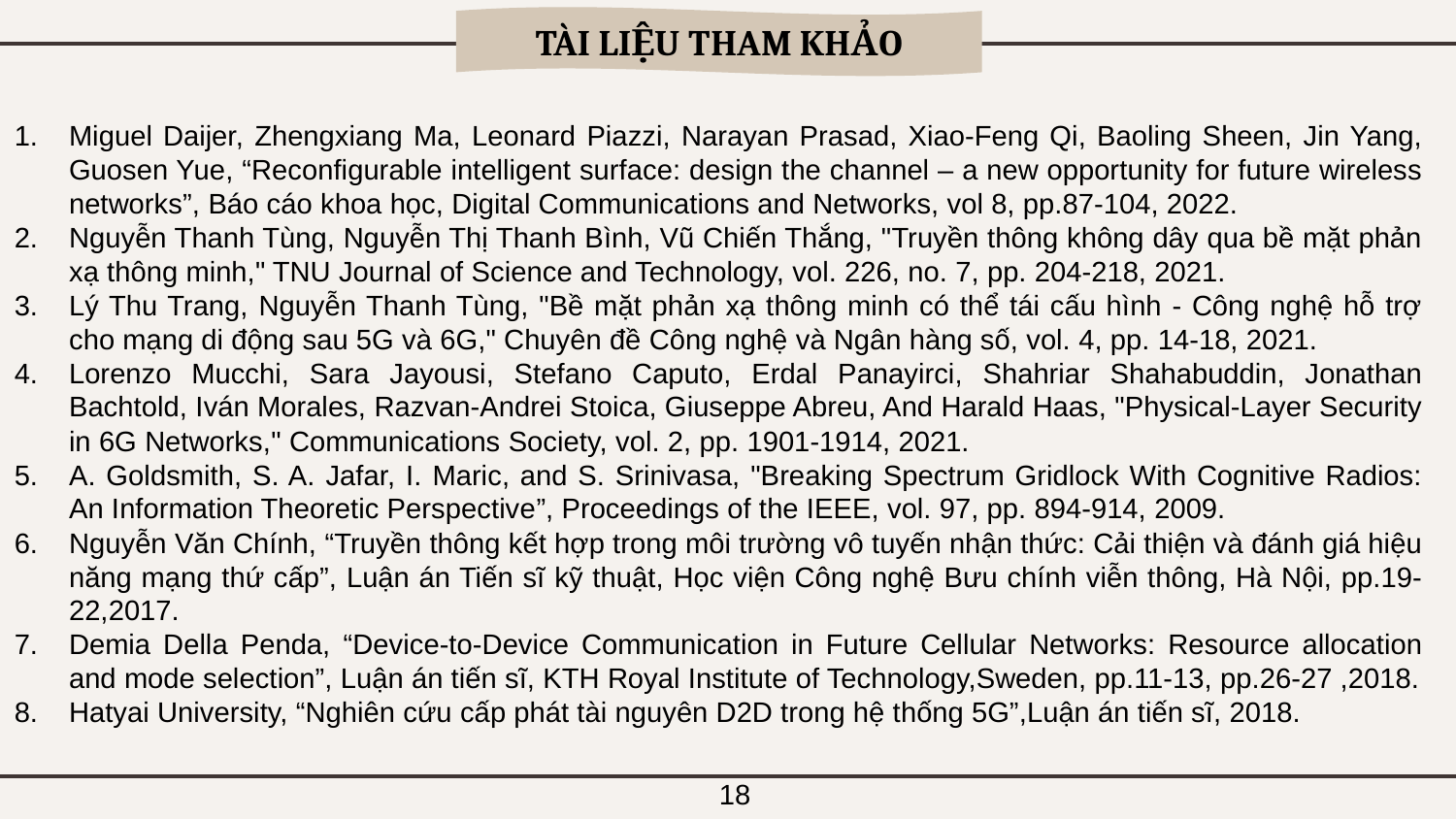

TÀI LIỆU THAM KHẢO
Miguel Daijer, Zhengxiang Ma, Leonard Piazzi, Narayan Prasad, Xiao-Feng Qi, Baoling Sheen, Jin Yang, Guosen Yue, “Reconfigurable intelligent surface: design the channel – a new opportunity for future wireless networks”, Báo cáo khoa học, Digital Communications and Networks, vol 8, pp.87-104, 2022.
Nguyễn Thanh Tùng, Nguyễn Thị Thanh Bình, Vũ Chiến Thắng, "Truyền thông không dây qua bề mặt phản xạ thông minh," TNU Journal of Science and Technology, vol. 226, no. 7, pp. 204-218, 2021.
Lý Thu Trang, Nguyễn Thanh Tùng, "Bề mặt phản xạ thông minh có thể tái cấu hình - Công nghệ hỗ trợ cho mạng di động sau 5G và 6G," Chuyên đề Công nghệ và Ngân hàng số, vol. 4, pp. 14-18, 2021.
Lorenzo Mucchi, Sara Jayousi, Stefano Caputo, Erdal Panayirci, Shahriar Shahabuddin, Jonathan Bachtold, Iván Morales, Razvan-Andrei Stoica, Giuseppe Abreu, And Harald Haas, "Physical-Layer Security in 6G Networks," Communications Society, vol. 2, pp. 1901-1914, 2021.
A. Goldsmith, S. A. Jafar, I. Maric, and S. Srinivasa, "Breaking Spectrum Gridlock With Cognitive Radios: An Information Theoretic Perspective”, Proceedings of the IEEE, vol. 97, pp. 894-914, 2009.
Nguyễn Văn Chính, “Truyền thông kết hợp trong môi trường vô tuyến nhận thức: Cải thiện và đánh giá hiệu năng mạng thứ cấp”, Luận án Tiến sĩ kỹ thuật, Học viện Công nghệ Bưu chính viễn thông, Hà Nội, pp.19-22,2017.
Demia Della Penda, “Device-to-Device Communication in Future Cellular Networks: Resource allocation and mode selection”, Luận án tiến sĩ, KTH Royal Institute of Technology,Sweden, pp.11-13, pp.26-27 ,2018.
Hatyai University, “Nghiên cứu cấp phát tài nguyên D2D trong hệ thống 5G”,Luận án tiến sĩ, 2018.
18